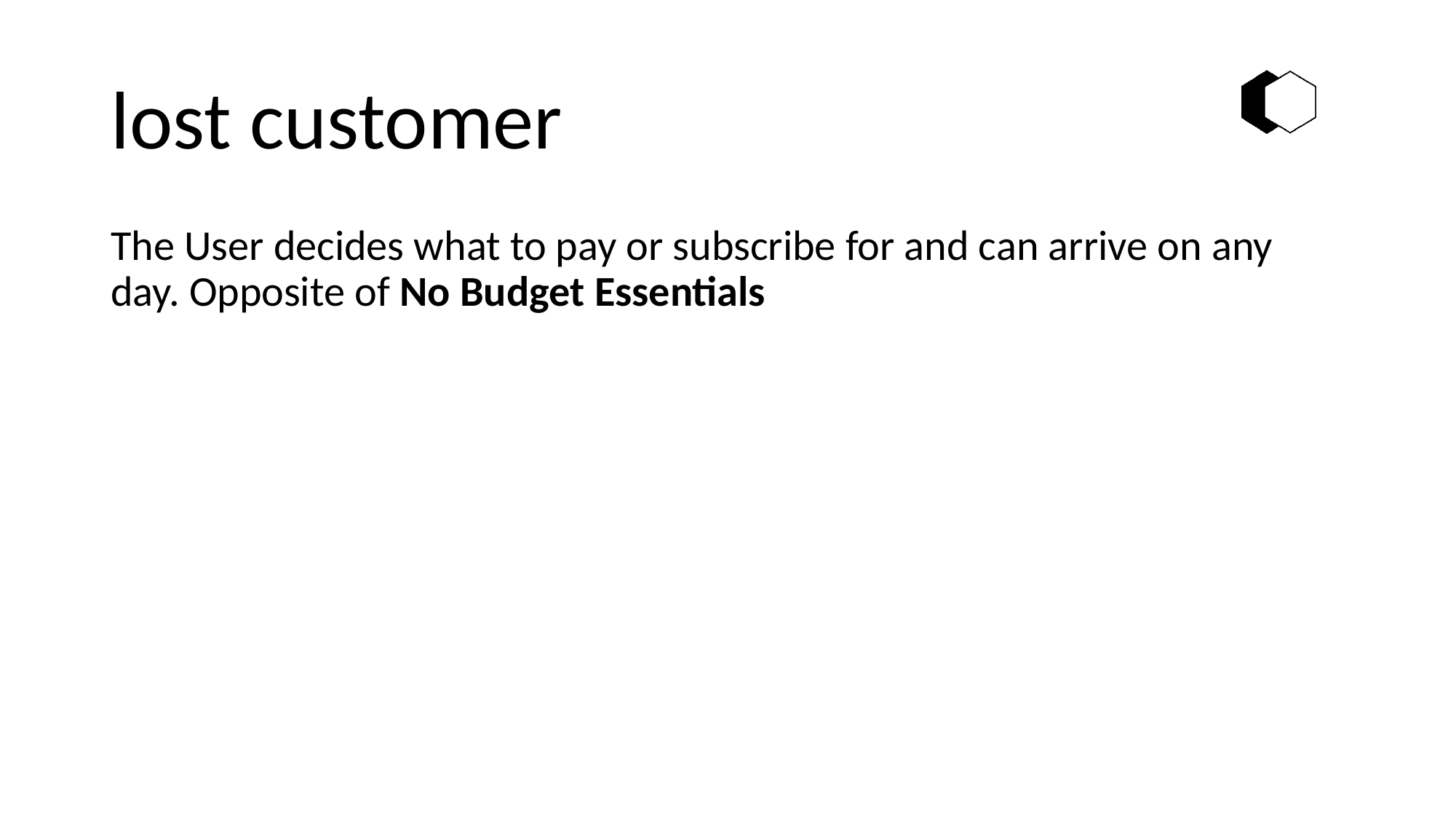

# lost customer
The User decides what to pay or subscribe for and can arrive on any day. Opposite of No Budget Essentials